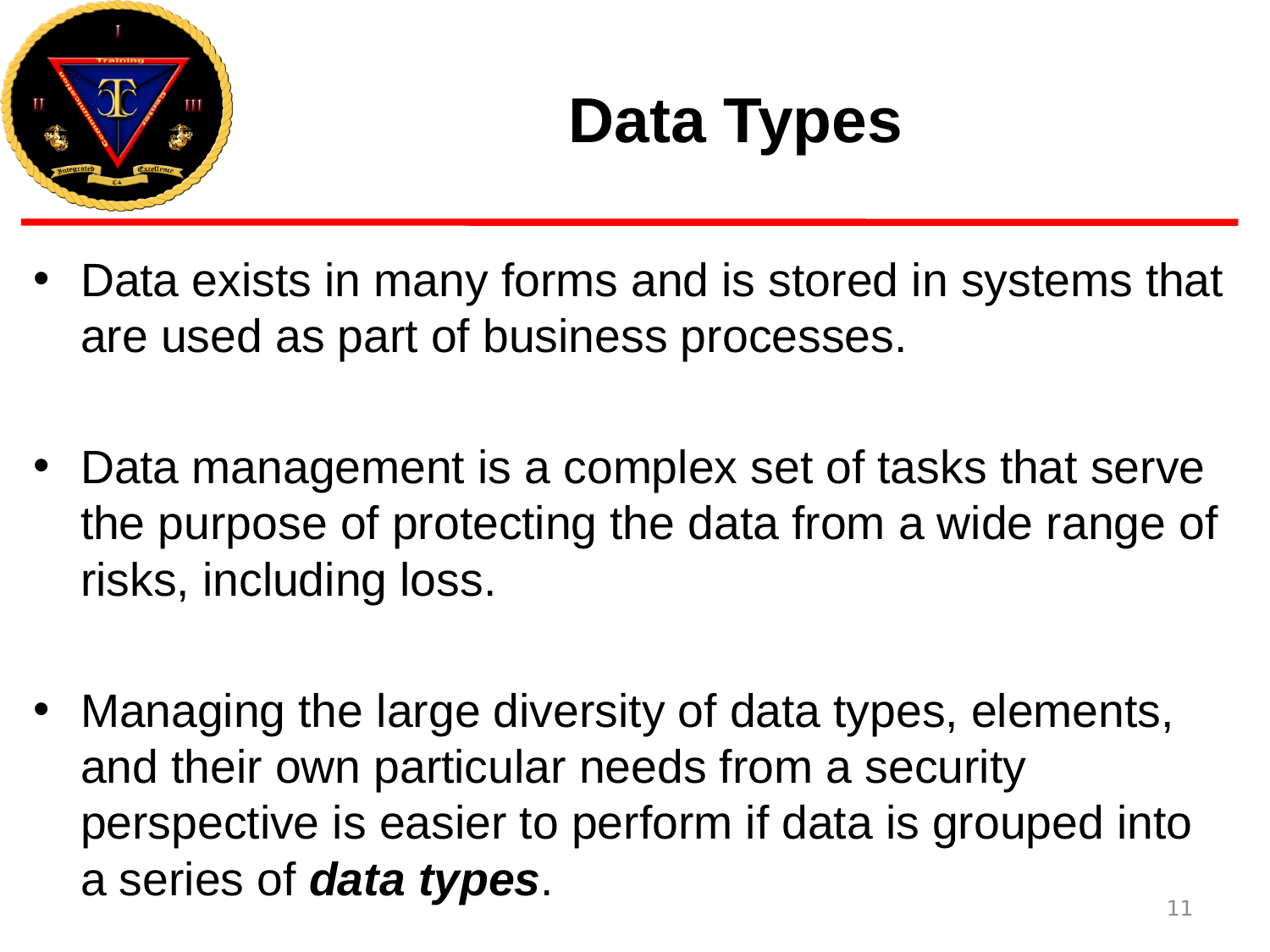

# Data Types
Data exists in many forms and is stored in systems that are used as part of business processes.

Data management is a complex set of tasks that serve the purpose of protecting the data from a wide range of risks, including loss.

Managing the large diversity of data types, elements, and their own particular needs from a security perspective is easier to perform if data is grouped into a series of data types.
11